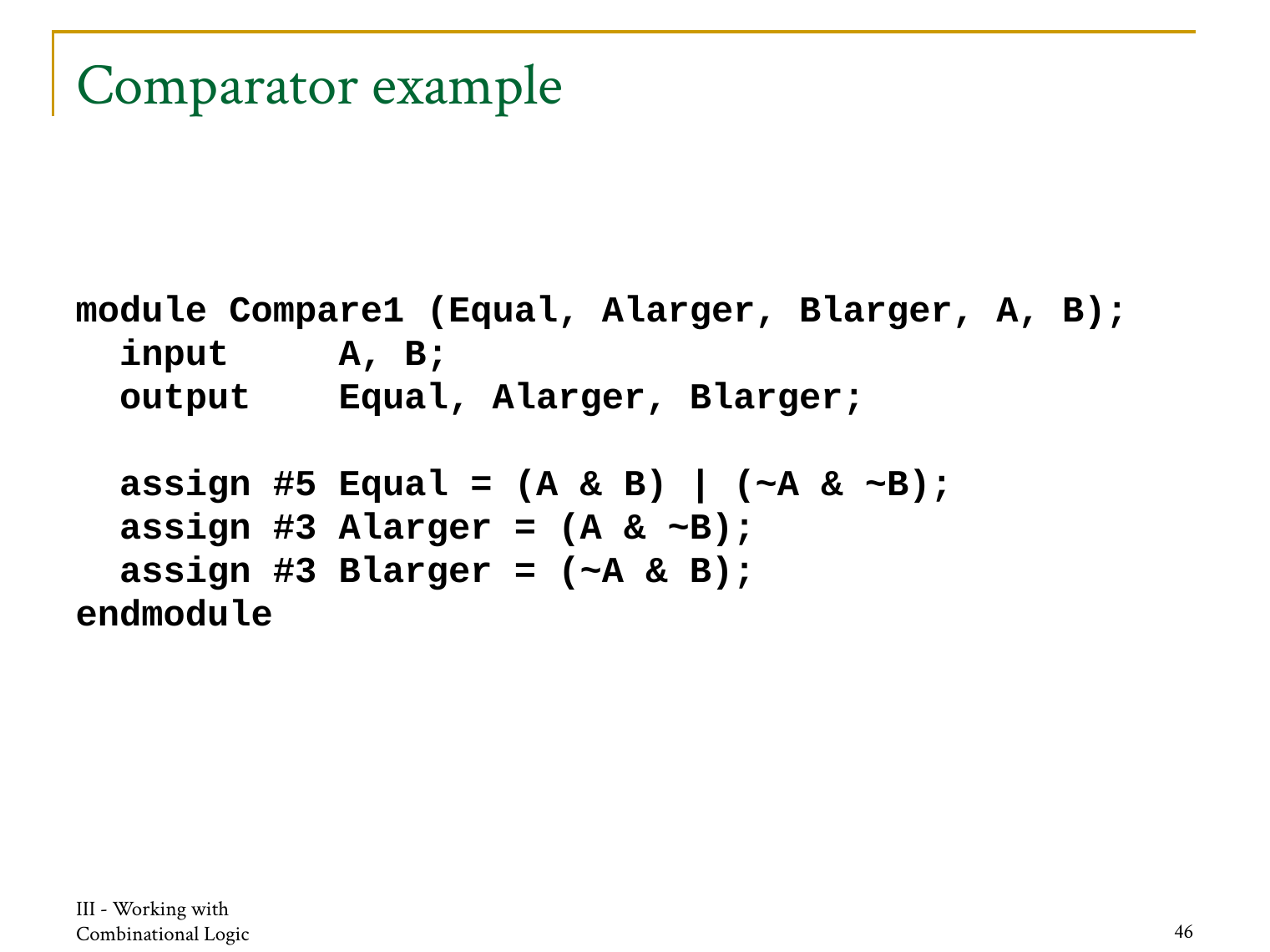

# Comparator example
module Compare1 (Equal, Alarger, Blarger, A, B);
  input     A, B;
  output    Equal, Alarger, Blarger;
  assign #5 Equal = (A & B) | (~A & ~B);
  assign #3 Alarger = (A & ~B);
  assign #3 Blarger = (~A & B);
endmodule
III - Working with Combinational Logic
46